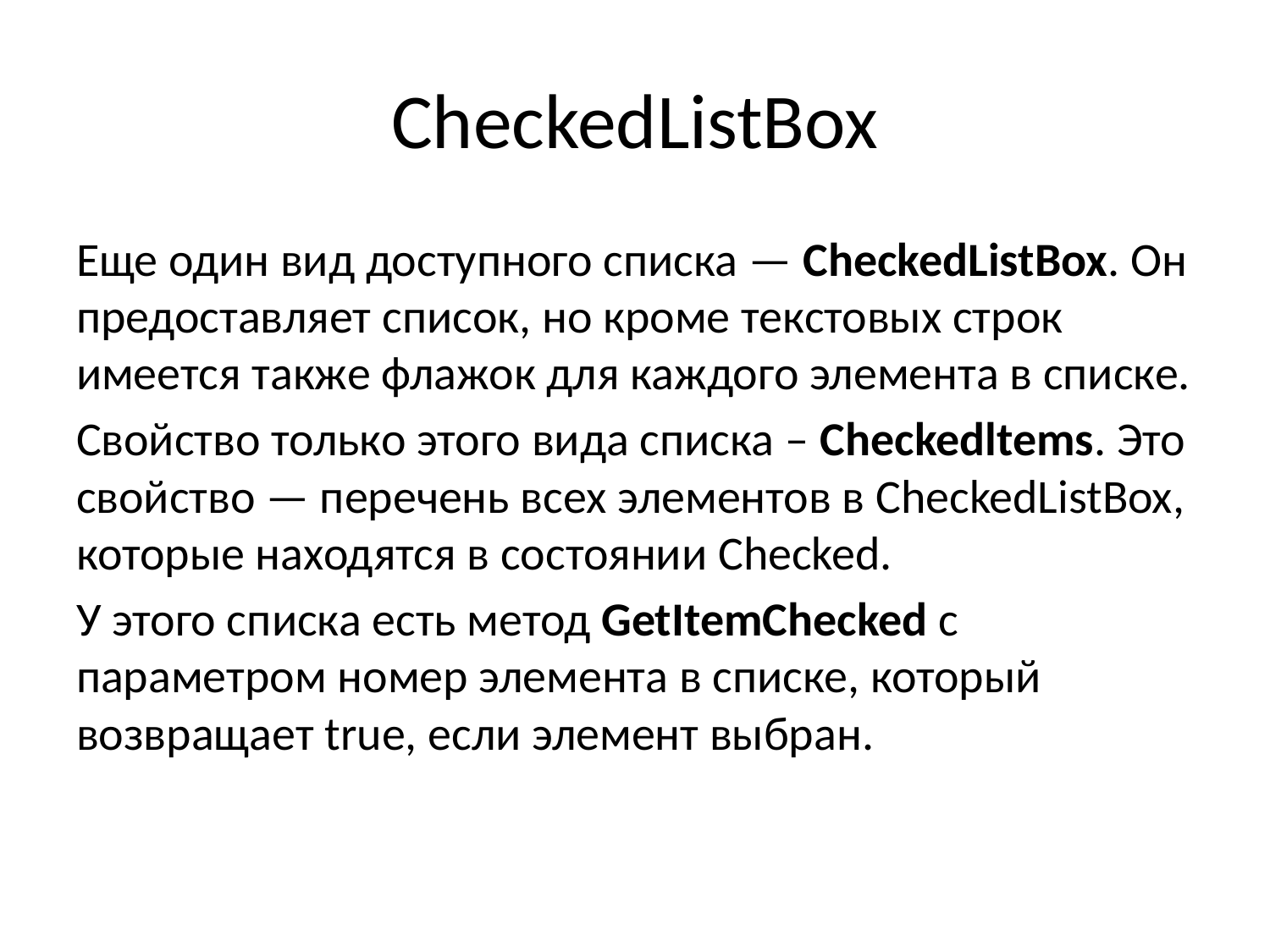

# CheckedListBox
Еще один вид доступного списка — CheckedListBox. Он предоставляет список, но кроме текстовых строк имеется также флажок для каждого элемента в списке.
Свойство только этого вида списка – Checkedltems. Это свойство — перечень всех элементов в CheckedListBox, которые находятся в состоянии Checked.
У этого списка есть метод GetItemChecked с параметром номер элемента в списке, который возвращает true, если элемент выбран.